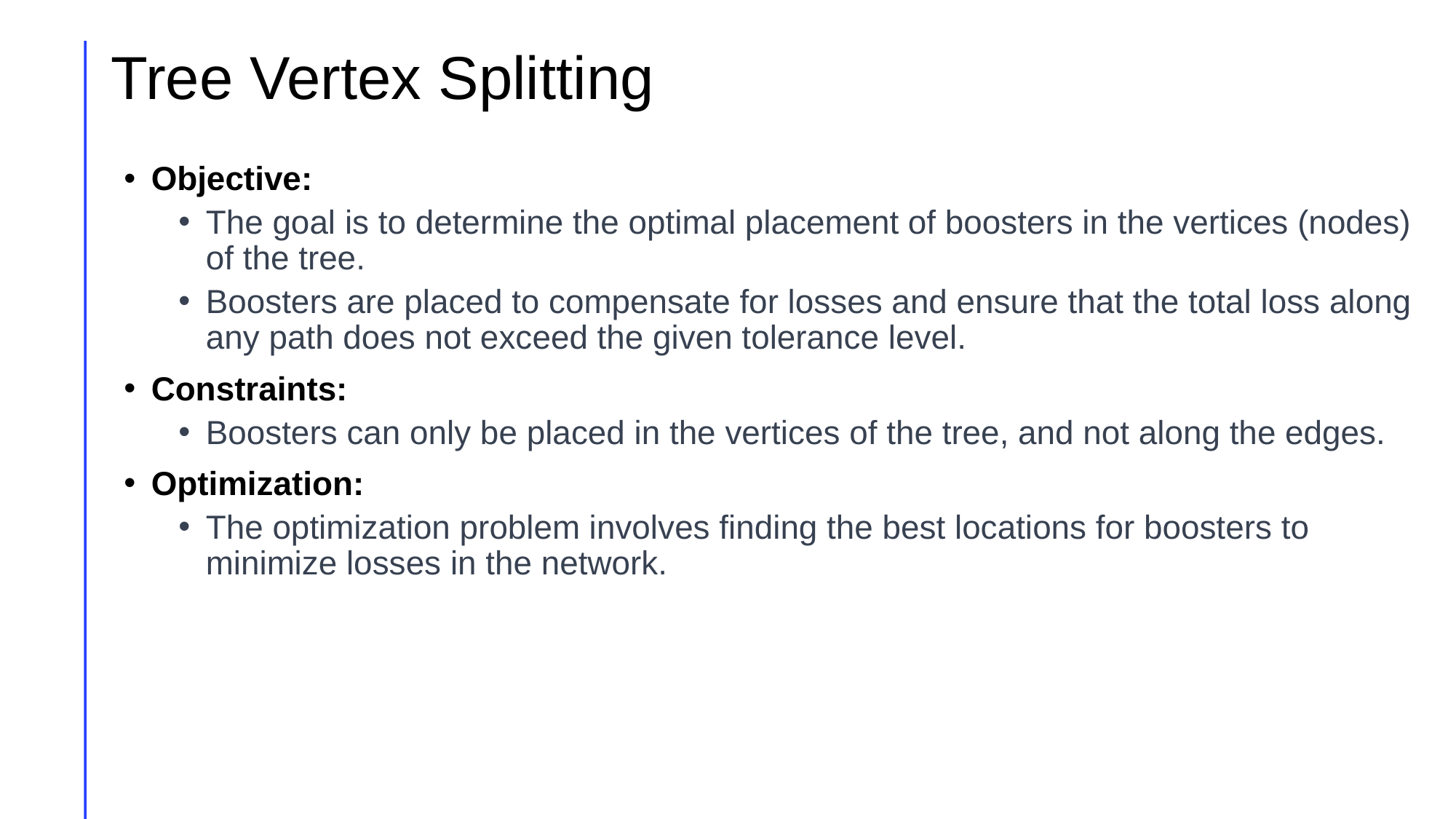

# Tree Vertex Splitting
Objective:
The goal is to determine the optimal placement of boosters in the vertices (nodes) of the tree.
Boosters are placed to compensate for losses and ensure that the total loss along any path does not exceed the given tolerance level.
Constraints:
Boosters can only be placed in the vertices of the tree, and not along the edges.
Optimization:
The optimization problem involves finding the best locations for boosters to minimize losses in the network.